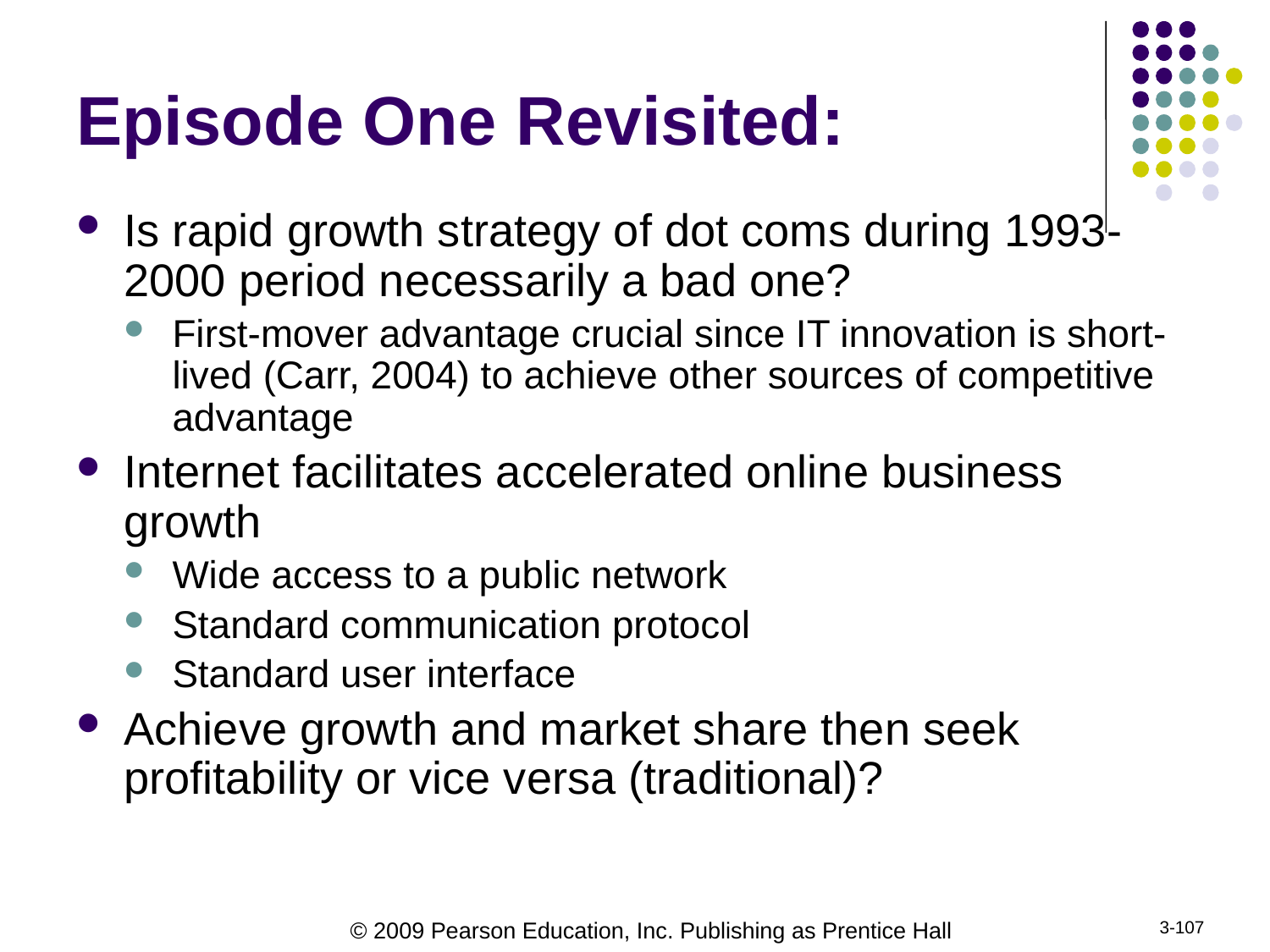

# Episode One Revisited:
Is rapid growth strategy of dot coms during 1993-2000 period necessarily a bad one?
First-mover advantage crucial since IT innovation is short-lived (Carr, 2004) to achieve other sources of competitive advantage
Internet facilitates accelerated online business growth
Wide access to a public network
Standard communication protocol
Standard user interface
Achieve growth and market share then seek profitability or vice versa (traditional)?
3-107